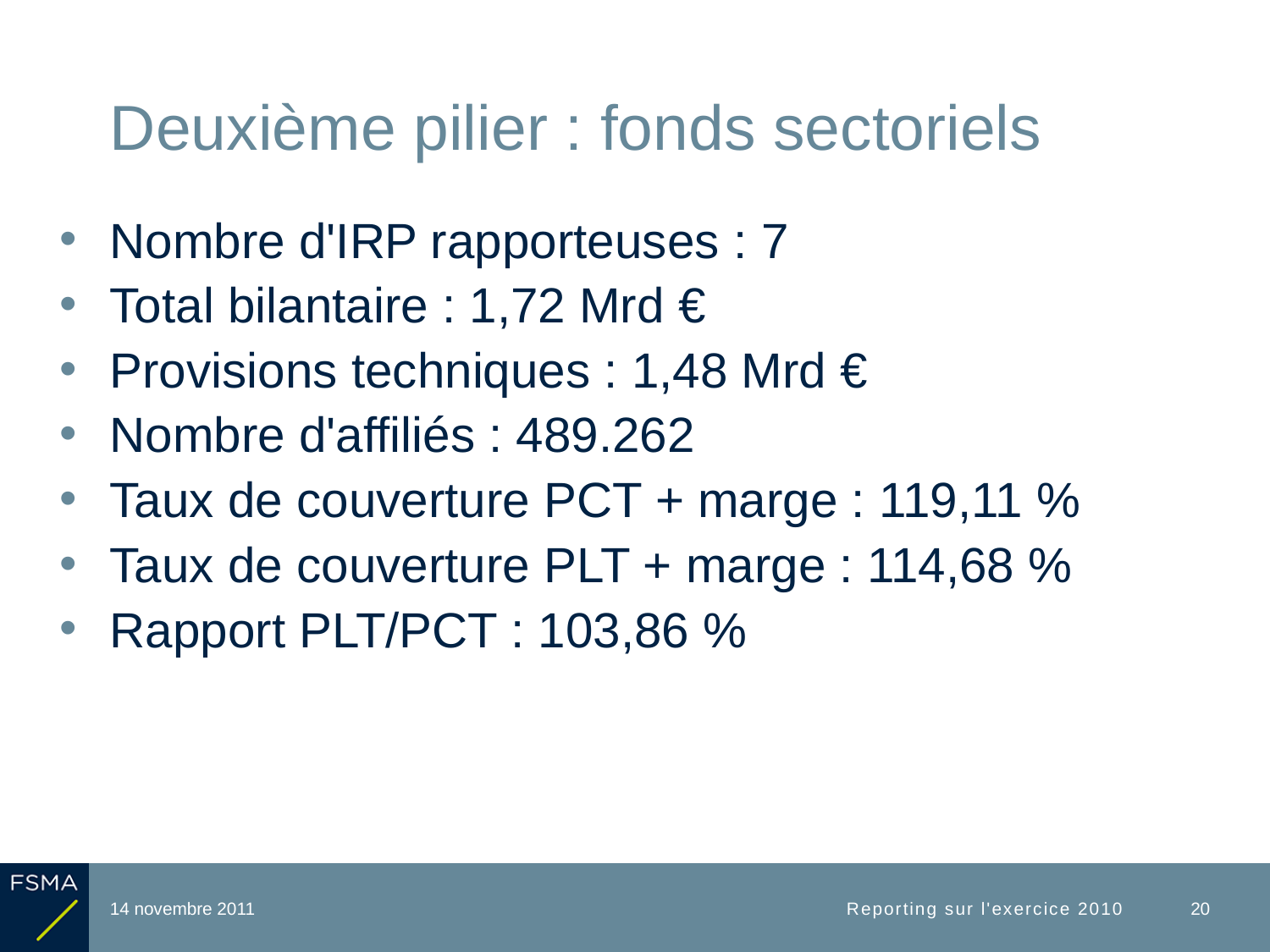

# Deuxième pilier : fonds sectoriels
Nombre d'IRP rapporteuses : 7
Total bilantaire : 1,72 Mrd €
Provisions techniques : 1,48 Mrd €
Nombre d'affiliés : 489.262
Taux de couverture PCT + marge : 119,11 %
Taux de couverture PLT + marge : 114,68 %
Rapport PLT/PCT : 103,86 %

14 novembre 2011
Reporting sur l'exercice 2010
20